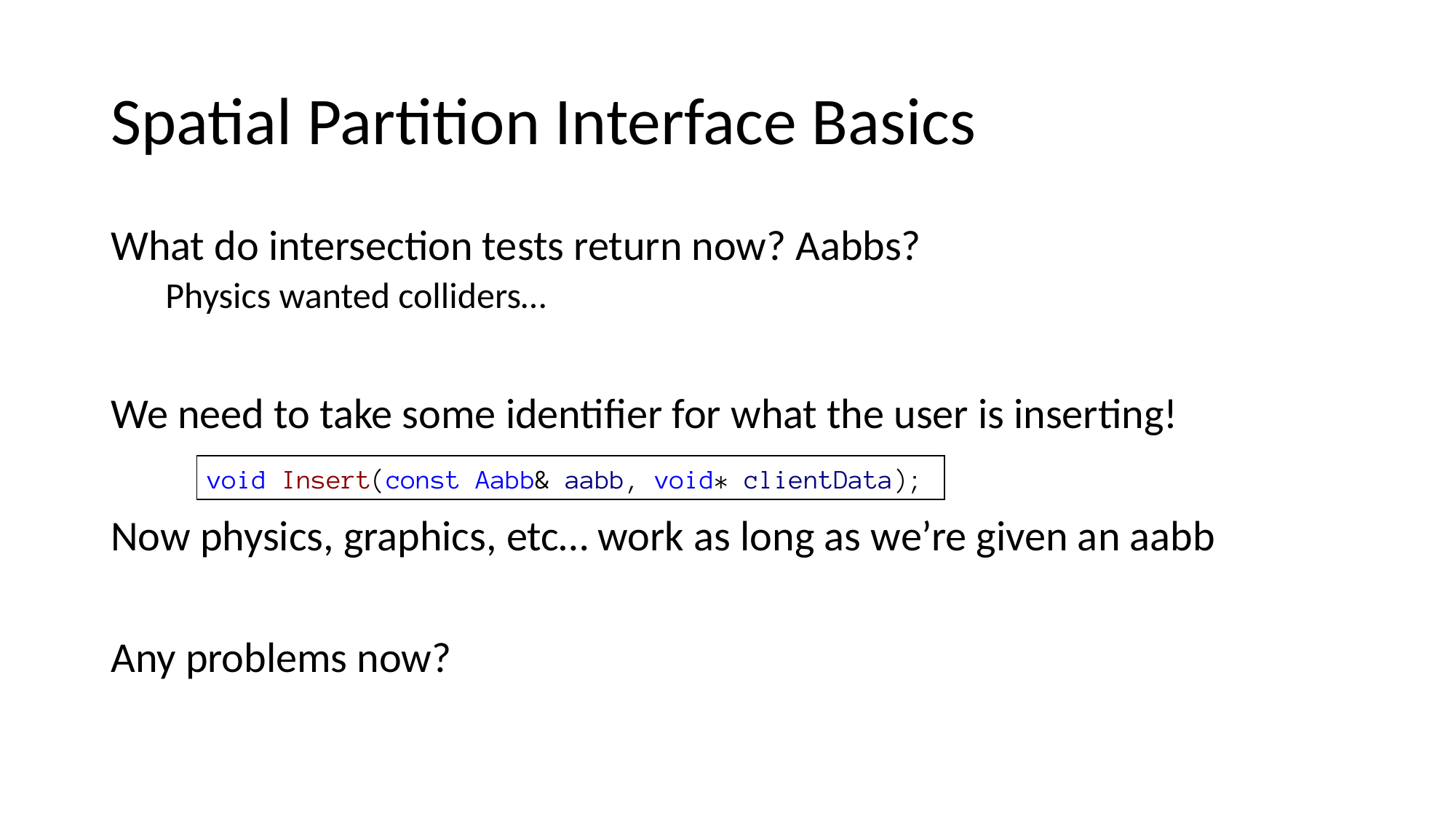

# Spatial Partition Interface Basics
What do intersection tests return now? Aabbs?
Physics wanted colliders…

We need to take some identifier for what the user is inserting!

Now physics, graphics, etc… work as long as we’re given an aabb

Any problems now?
void Insert(const Aabb& aabb, void* clientData);